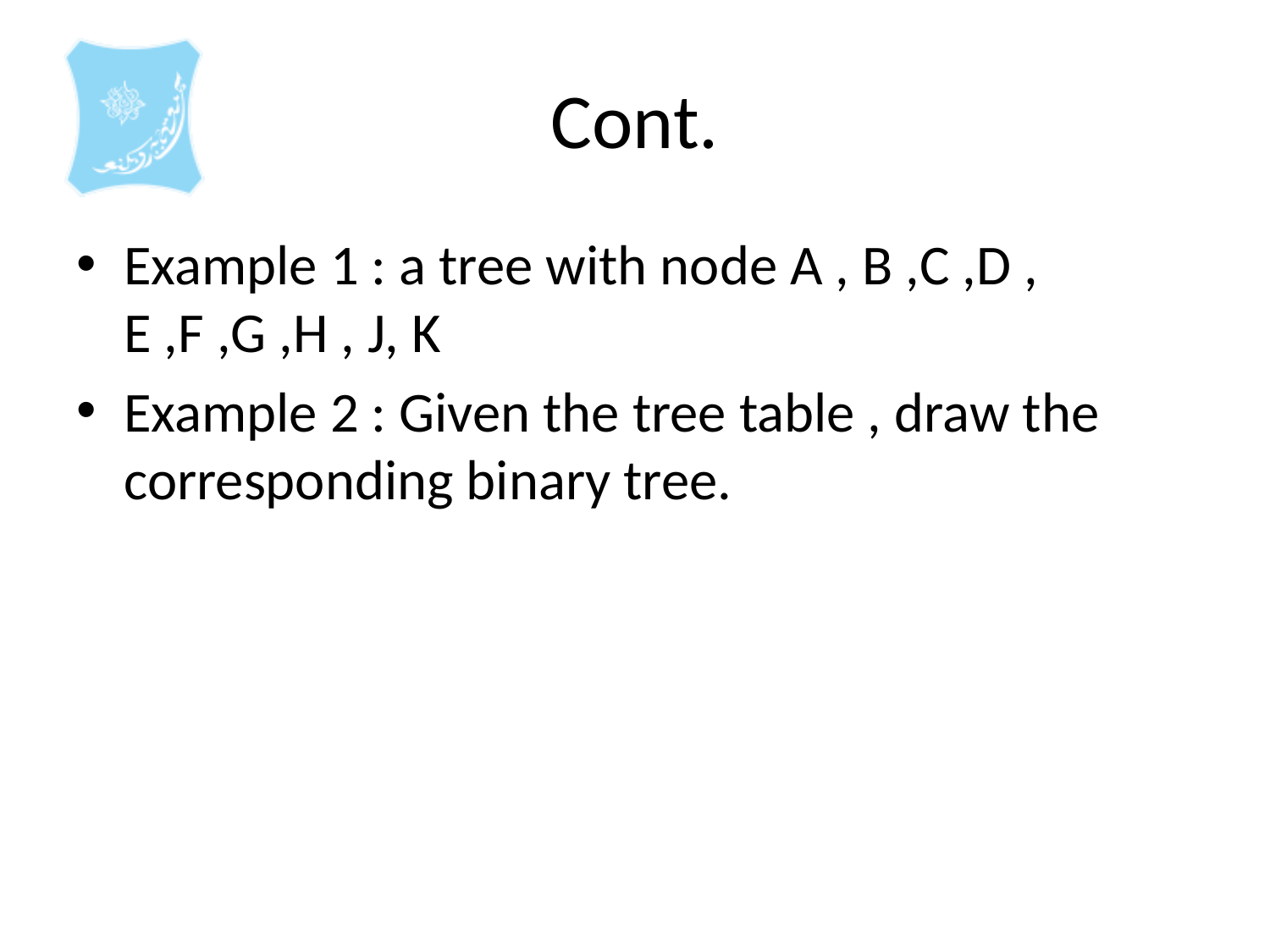

# Cont.
Example 1 : a tree with node A , B ,C ,D , E ,F ,G ,H , J, K
Example 2 : Given the tree table , draw the corresponding binary tree.